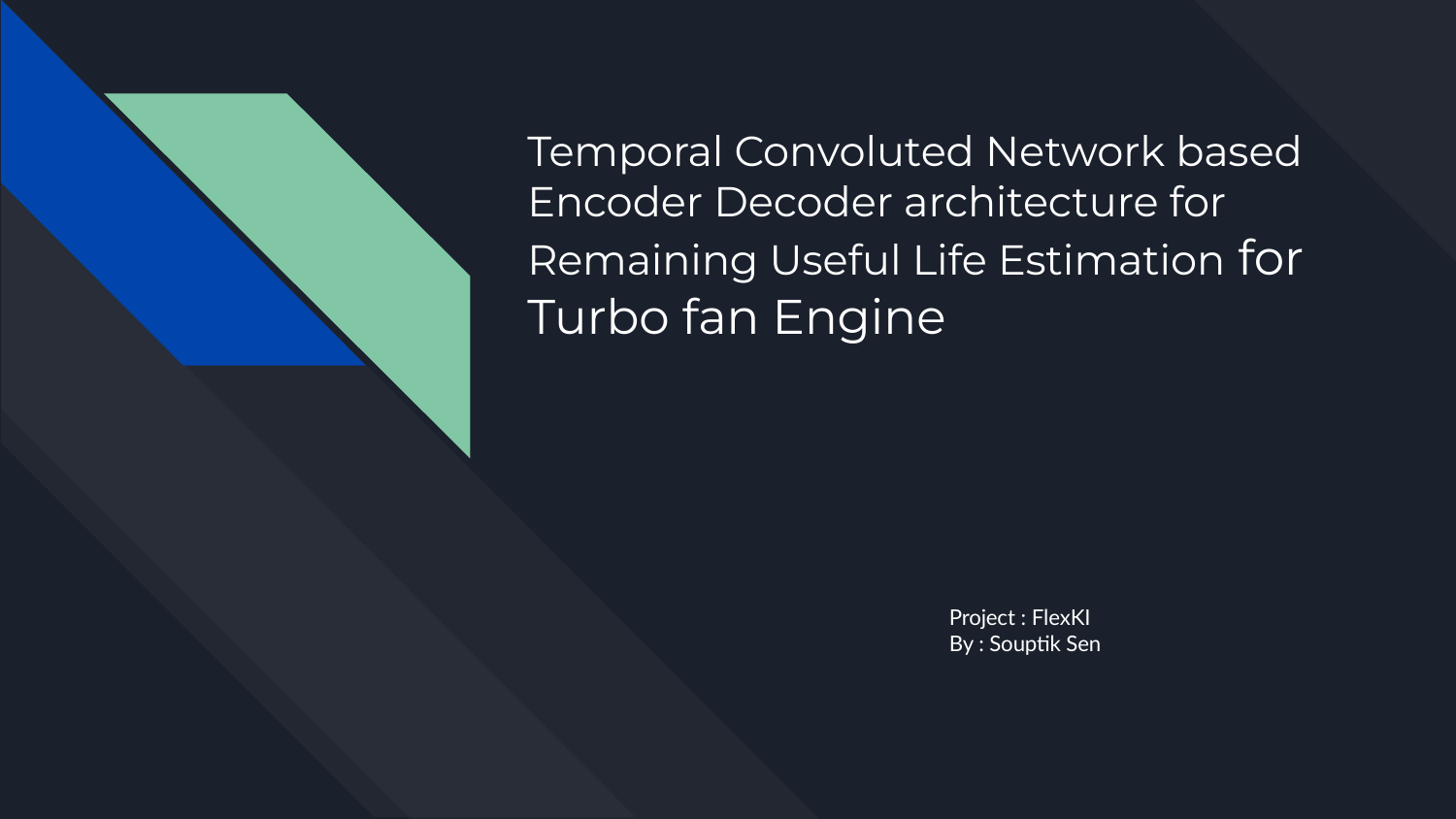

# Temporal Convoluted Network based Encoder Decoder architecture for Remaining Useful Life Estimation for Turbo fan Engine
Project : FlexKI
By : Souptik Sen